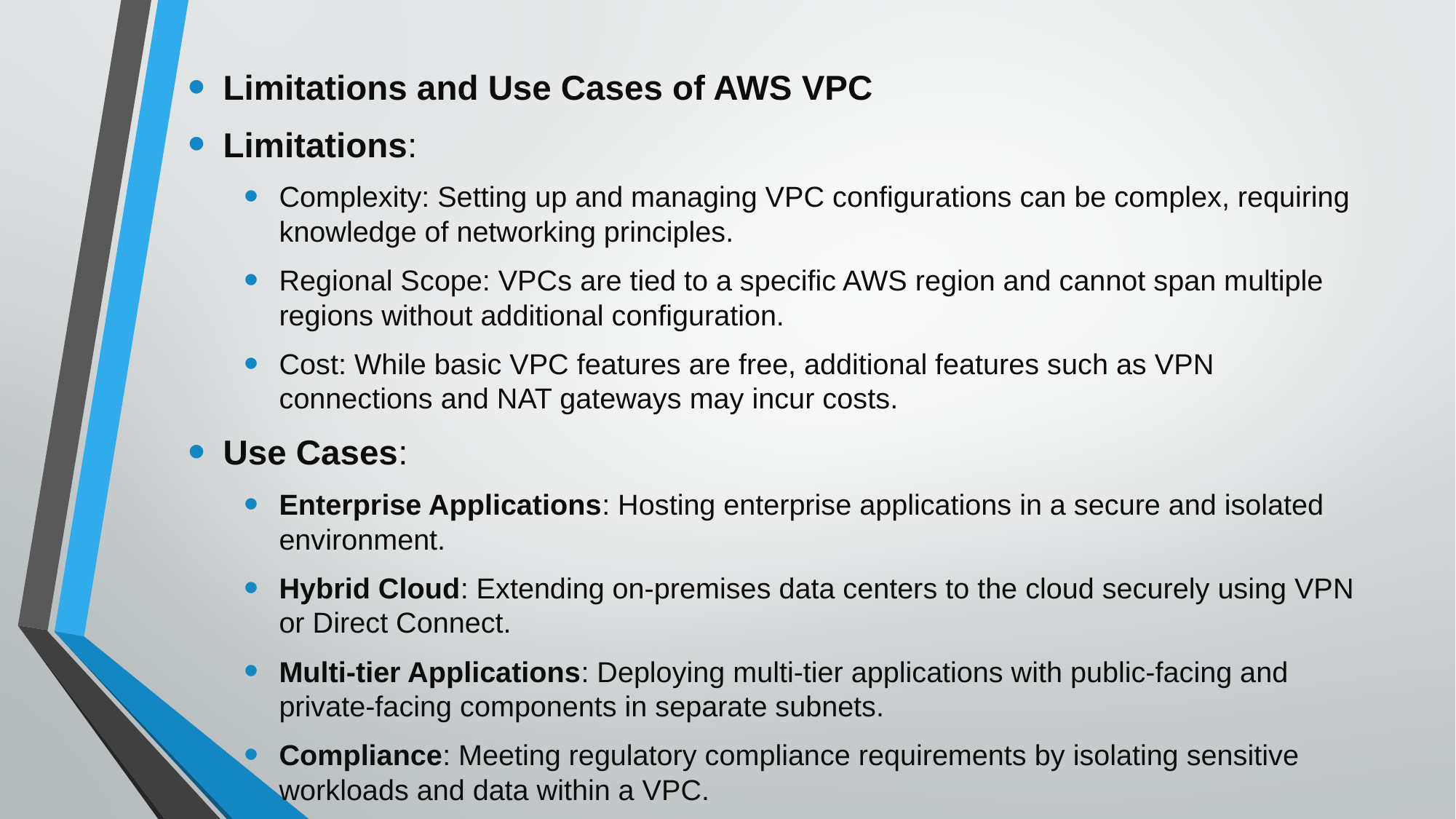

#
Limitations and Use Cases of AWS VPC
Limitations:
Complexity: Setting up and managing VPC configurations can be complex, requiring knowledge of networking principles.
Regional Scope: VPCs are tied to a specific AWS region and cannot span multiple regions without additional configuration.
Cost: While basic VPC features are free, additional features such as VPN connections and NAT gateways may incur costs.
Use Cases:
Enterprise Applications: Hosting enterprise applications in a secure and isolated environment.
Hybrid Cloud: Extending on-premises data centers to the cloud securely using VPN or Direct Connect.
Multi-tier Applications: Deploying multi-tier applications with public-facing and private-facing components in separate subnets.
Compliance: Meeting regulatory compliance requirements by isolating sensitive workloads and data within a VPC.